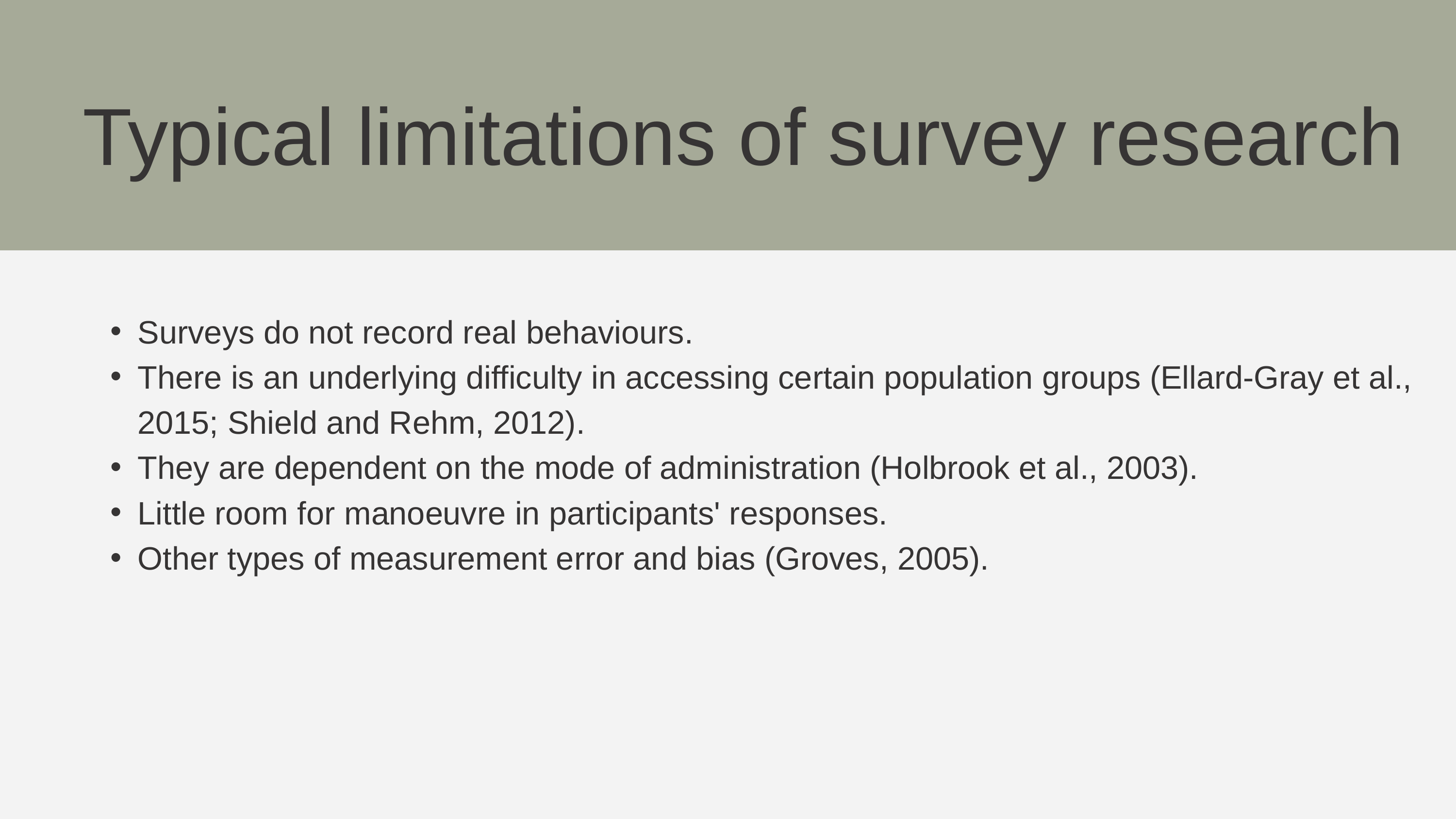

Typical limitations of survey research
Surveys do not record real behaviours.
There is an underlying difficulty in accessing certain population groups (Ellard-Gray et al., 2015; Shield and Rehm, 2012).
They are dependent on the mode of administration (Holbrook et al., 2003).
Little room for manoeuvre in participants' responses.
Other types of measurement error and bias (Groves, 2005).